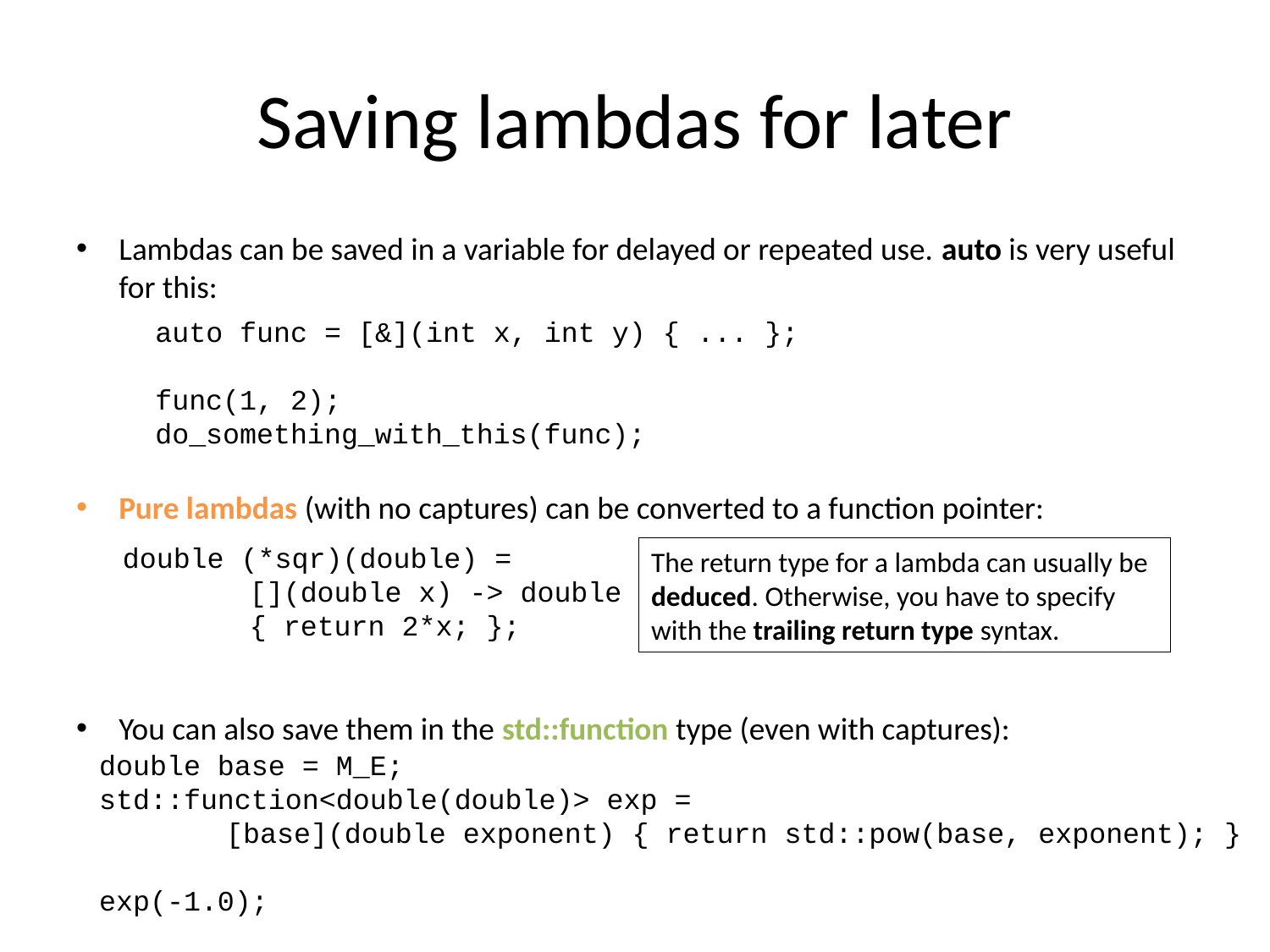

# Saving lambdas for later
Lambdas can be saved in a variable for delayed or repeated use. auto is very useful for this:

Pure lambdas (with no captures) can be converted to a function pointer:

You can also save them in the std::function type (even with captures):

auto func = [&](int x, int y) { ... };

func(1, 2);
do_something_with_this(func);
double (*sqr)(double) =
	[](double x) -> double
	{ return 2*x; };
The return type for a lambda can usually be deduced. Otherwise, you have to specify with the trailing return type syntax.
double base = M_E;
std::function<double(double)> exp =
	[base](double exponent) { return std::pow(base, exponent); }

exp(-1.0);